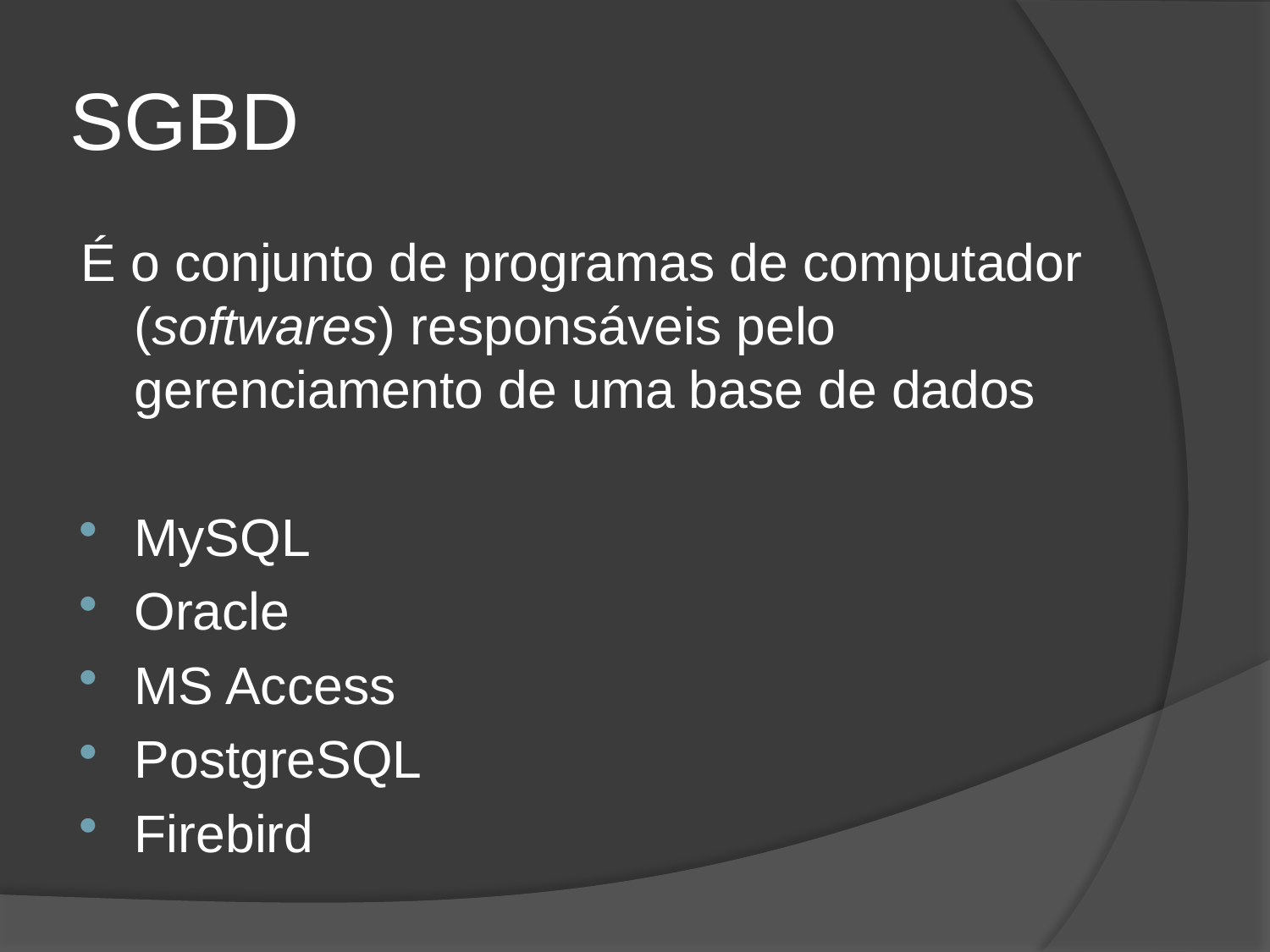

# SGBD
É o conjunto de programas de computador (softwares) responsáveis pelo gerenciamento de uma base de dados

MySQL
Oracle
MS Access
PostgreSQL
Firebird